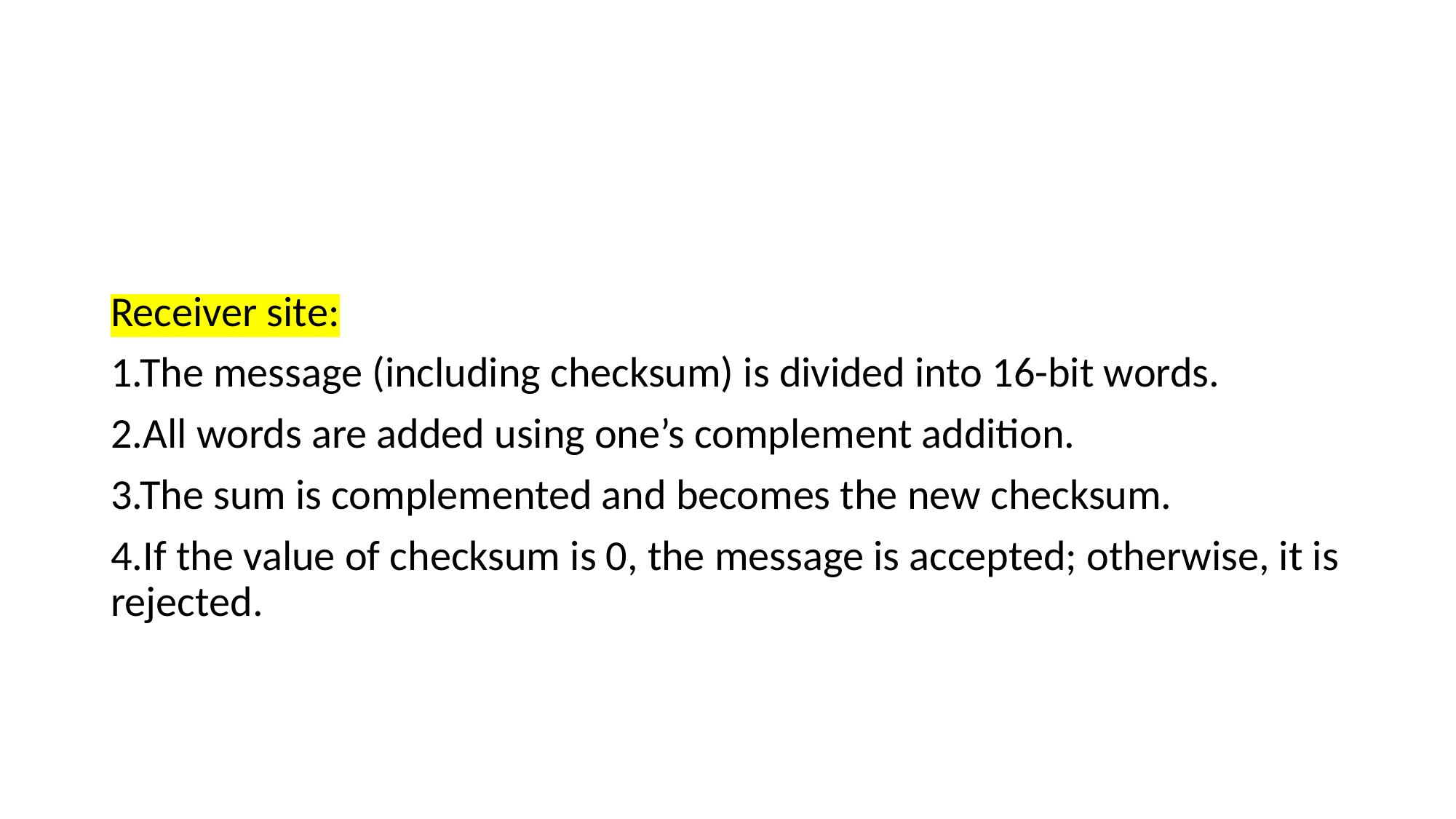

#

Receiver site:
1.The message (including checksum) is divided into 16-bit words.
2.All words are added using one’s complement addition.
3.The sum is complemented and becomes the new checksum.
4.If the value of checksum is 0, the message is accepted; otherwise, it is rejected.